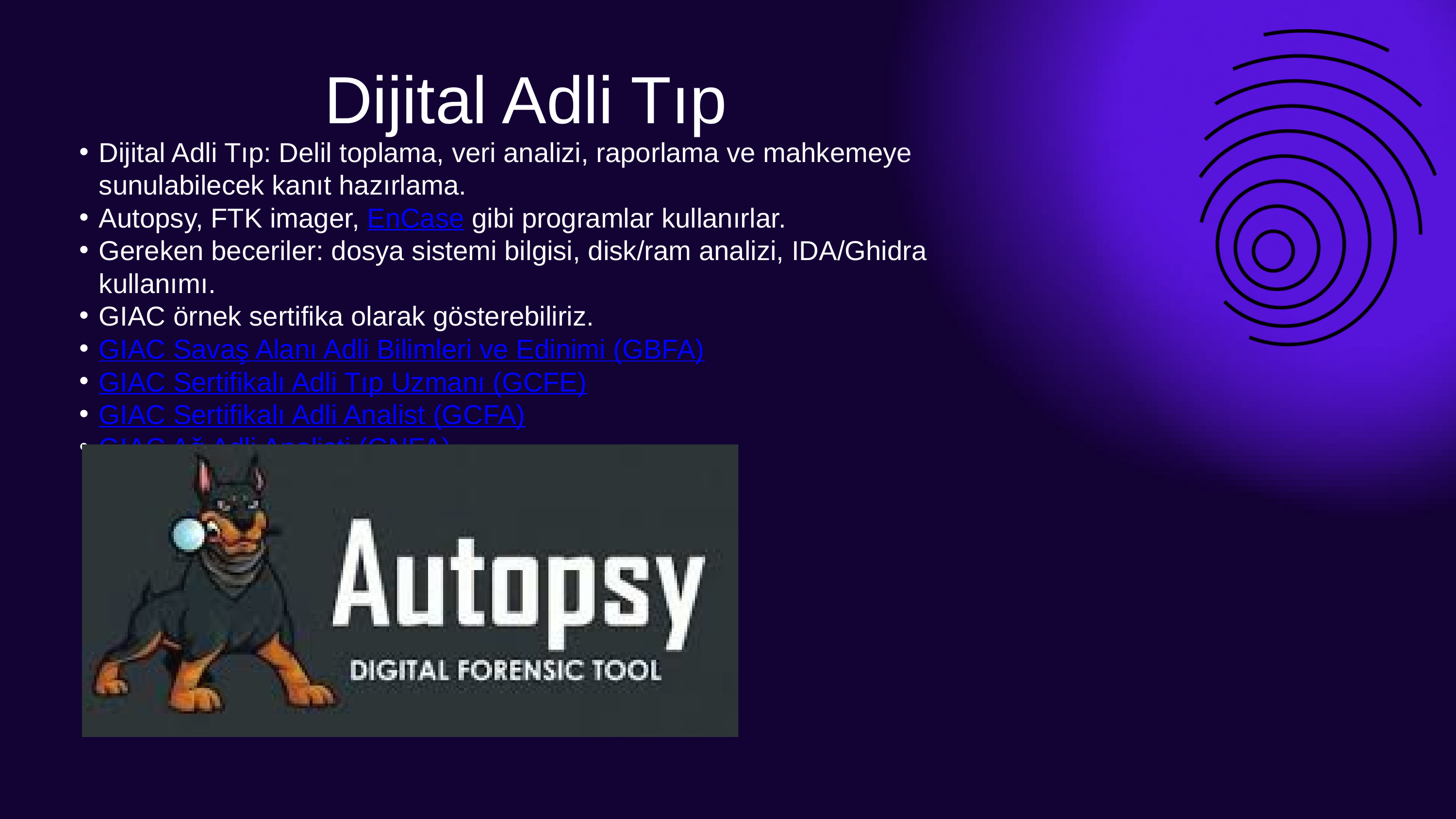

Dijital Adli Tıp
Dijital Adli Tıp: Delil toplama, veri analizi, raporlama ve mahkemeye sunulabilecek kanıt hazırlama.
Autopsy, FTK imager, EnCase gibi programlar kullanırlar.
Gereken beceriler: dosya sistemi bilgisi, disk/ram analizi, IDA/Ghidra kullanımı.
GIAC örnek sertifika olarak gösterebiliriz.
GIAC Savaş Alanı Adli Bilimleri ve Edinimi (GBFA)
GIAC Sertifikalı Adli Tıp Uzmanı (GCFE)
GIAC Sertifikalı Adli Analist (GCFA)
GIAC Ağ Adli Analisti (GNFA)